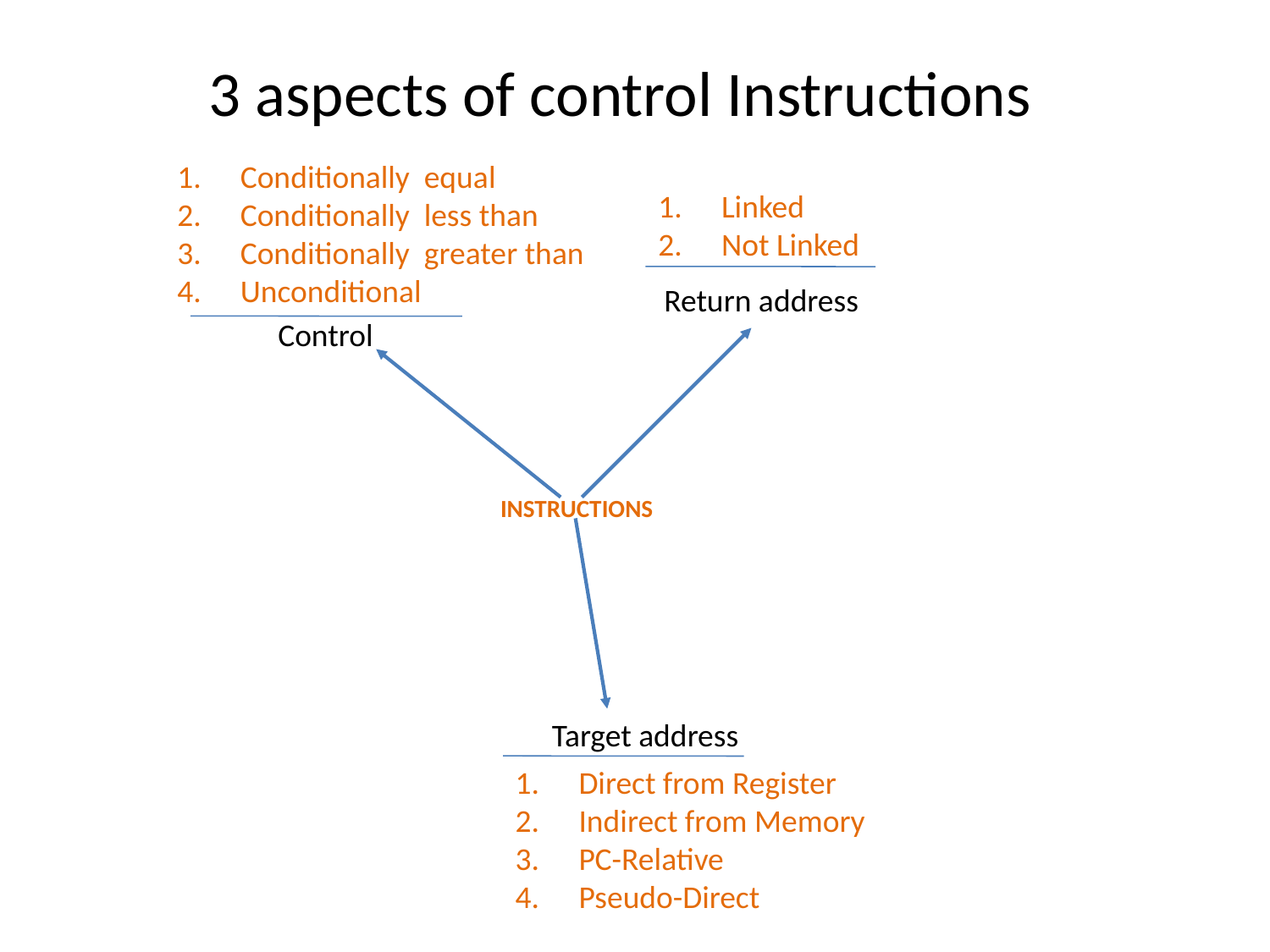

3 aspects of control Instructions
Conditionally  equal
Conditionally  less than
Conditionally  greater than
Unconditional
Linked
Not Linked

Return address
Control

INSTRUCTIONS
Target address
Direct from Register
Indirect from Memory
PC-Relative
Pseudo-Direct